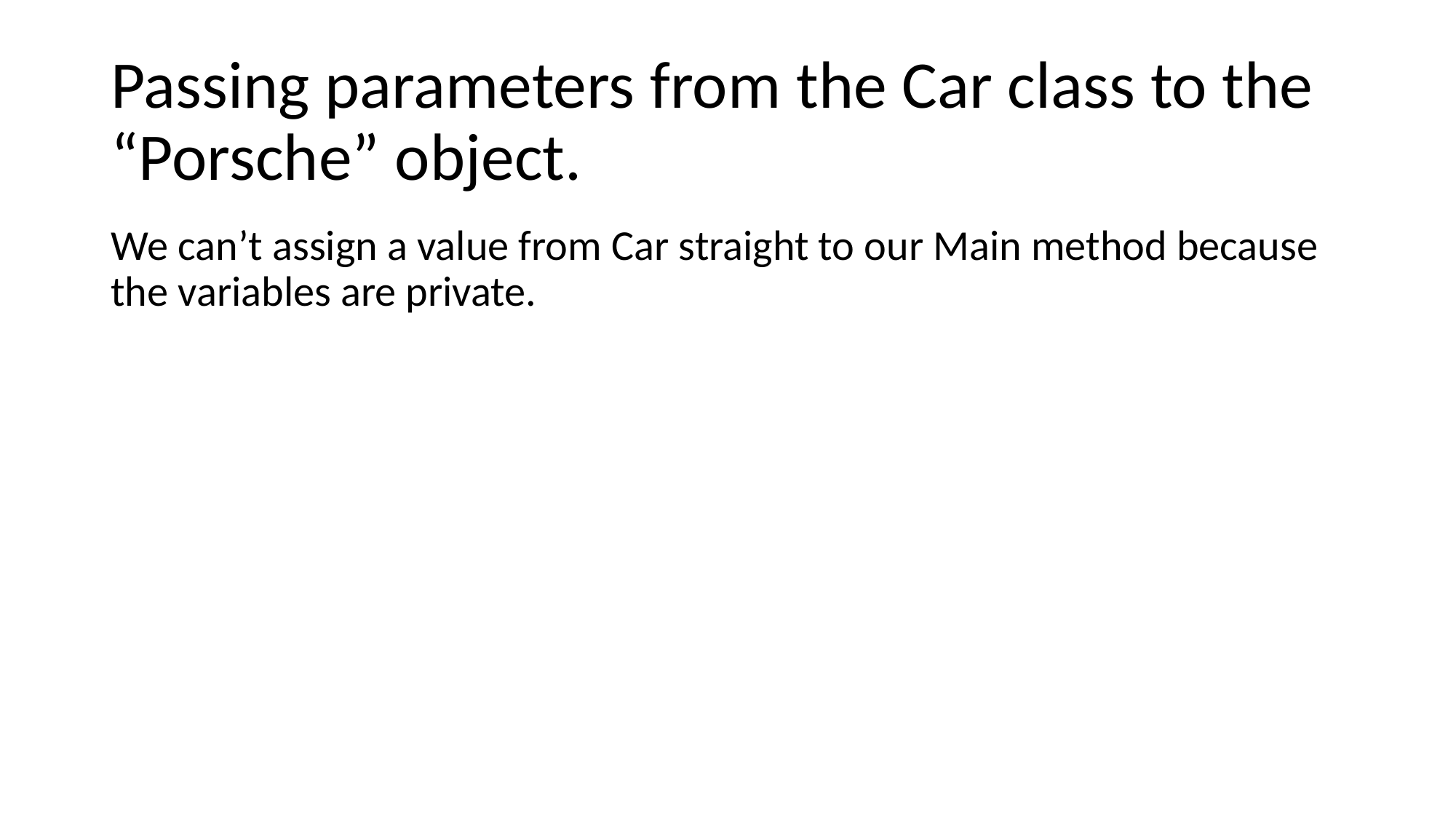

# Passing parameters from the Car class to the “Porsche” object.
We can’t assign a value from Car straight to our Main method because the variables are private.